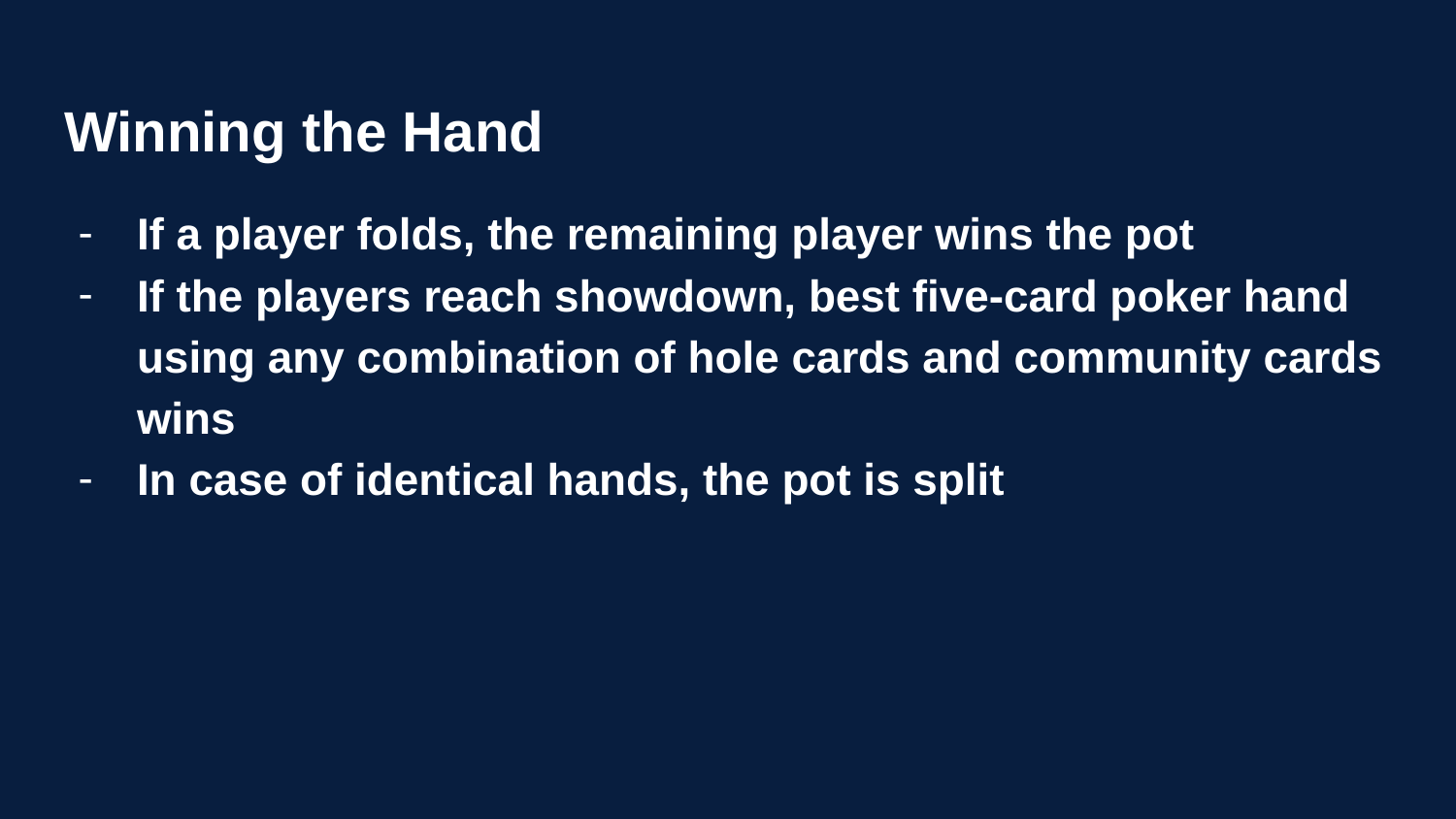

# Winning the Hand
If a player folds, the remaining player wins the pot
If the players reach showdown, best five-card poker hand using any combination of hole cards and community cards wins
In case of identical hands, the pot is split